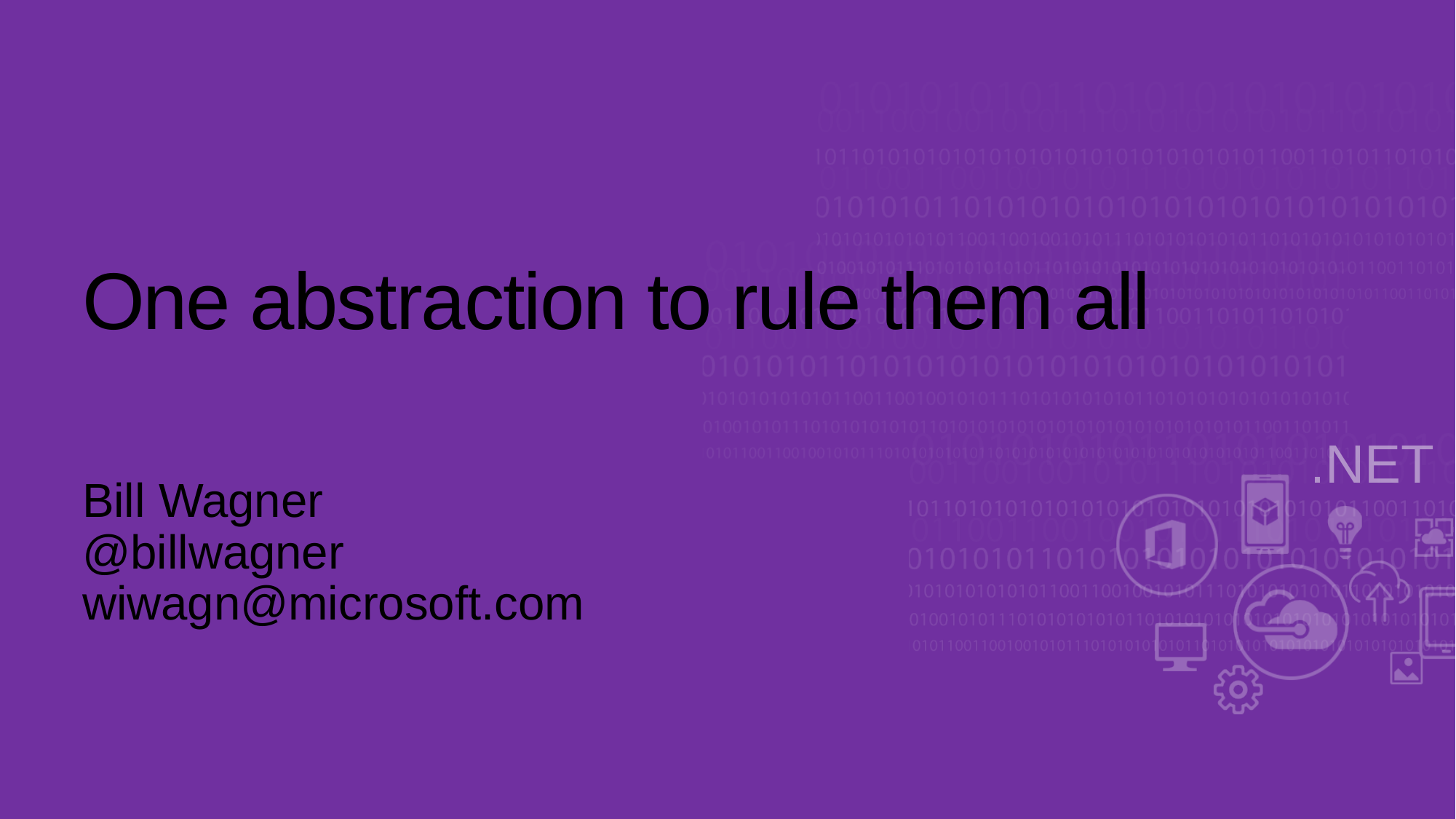

# One abstraction to rule them all
Bill Wagner
@billwagner
wiwagn@microsoft.com